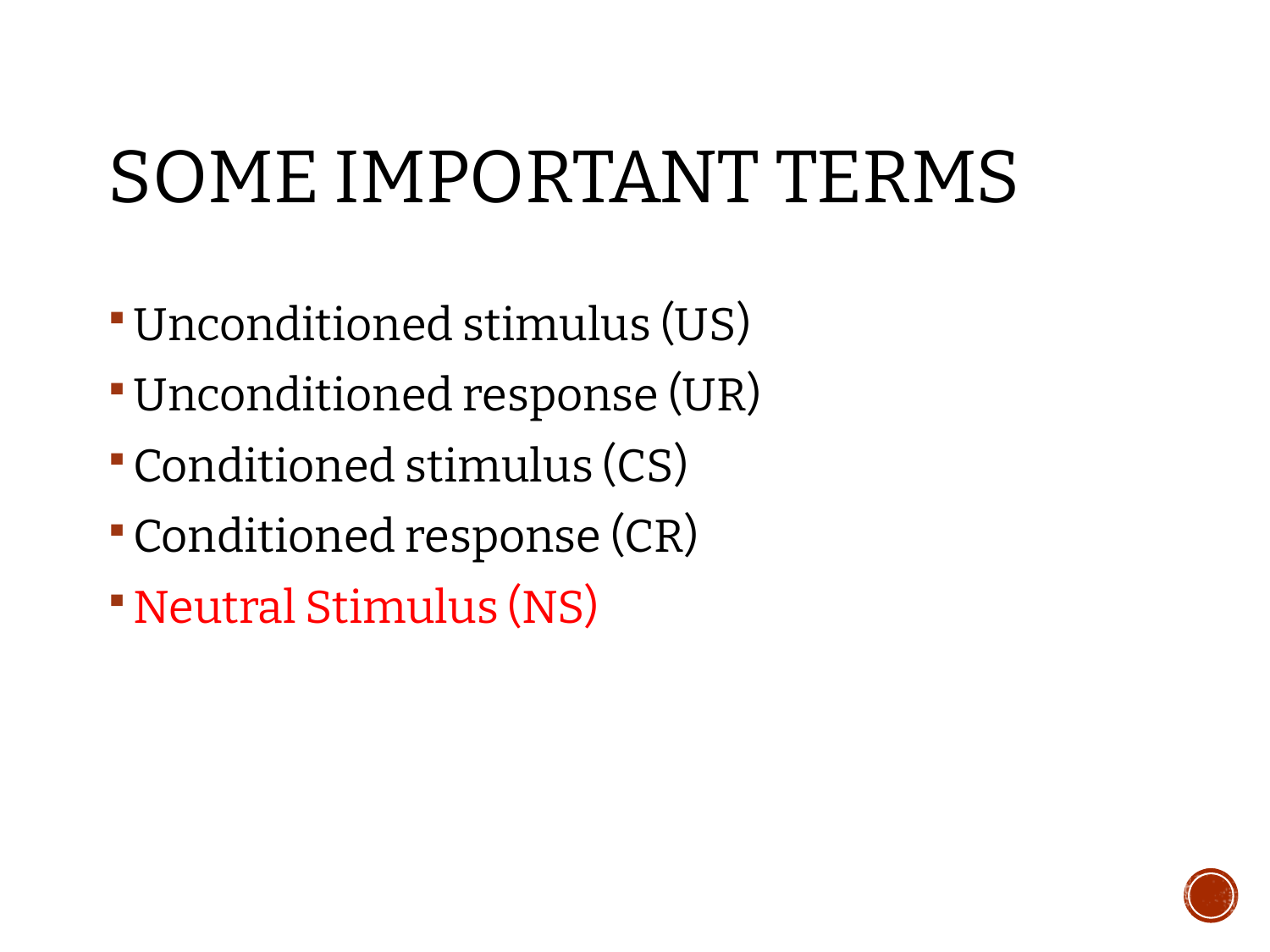

# Some Important Terms
Unconditioned stimulus (US)
Unconditioned response (UR)
Conditioned stimulus (CS)
Conditioned response (CR)
Neutral Stimulus (NS)